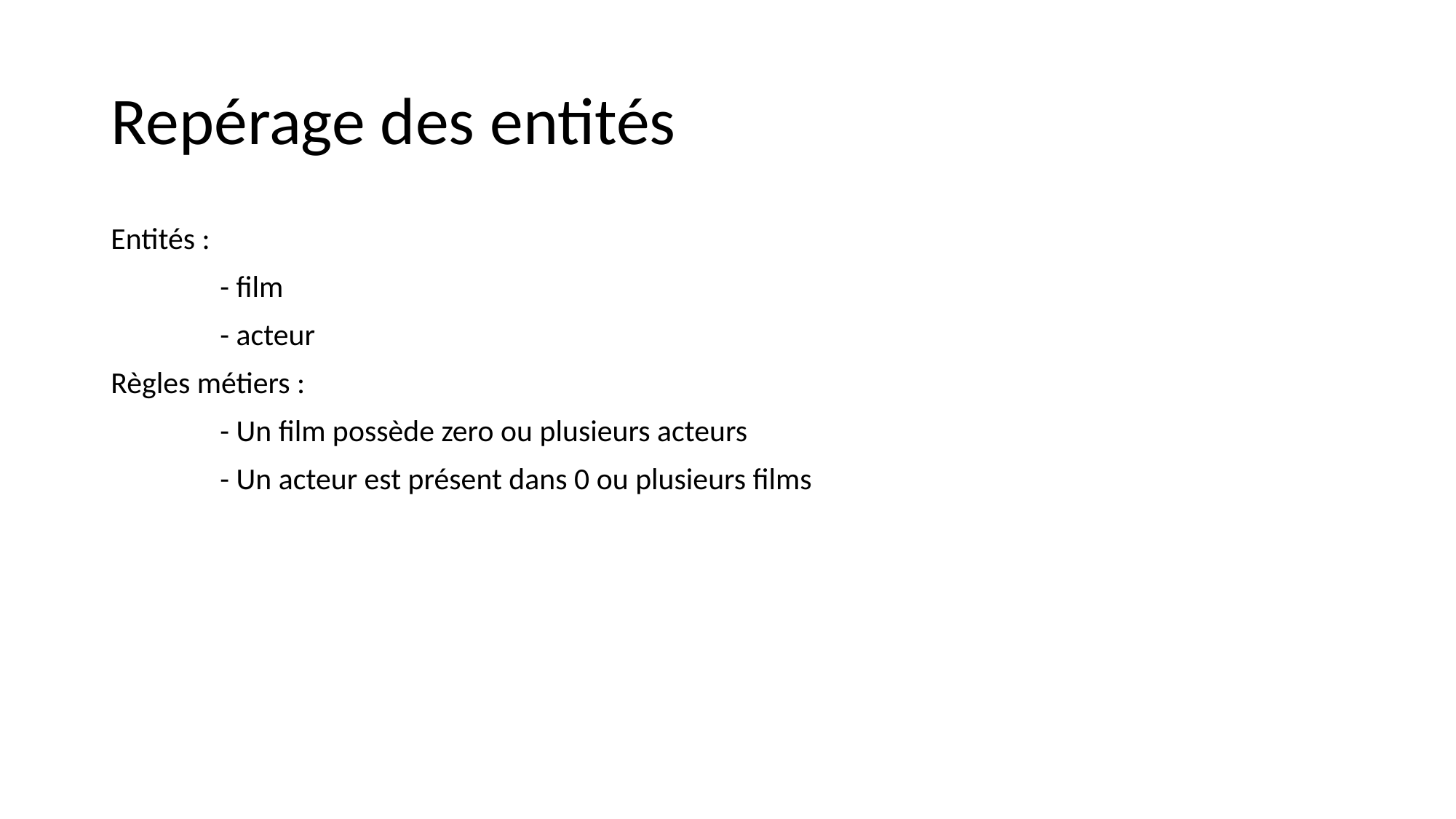

# Repérage des entités
Entités :
	- film
	- acteur
Règles métiers :
	- Un film possède zero ou plusieurs acteurs
	- Un acteur est présent dans 0 ou plusieurs films